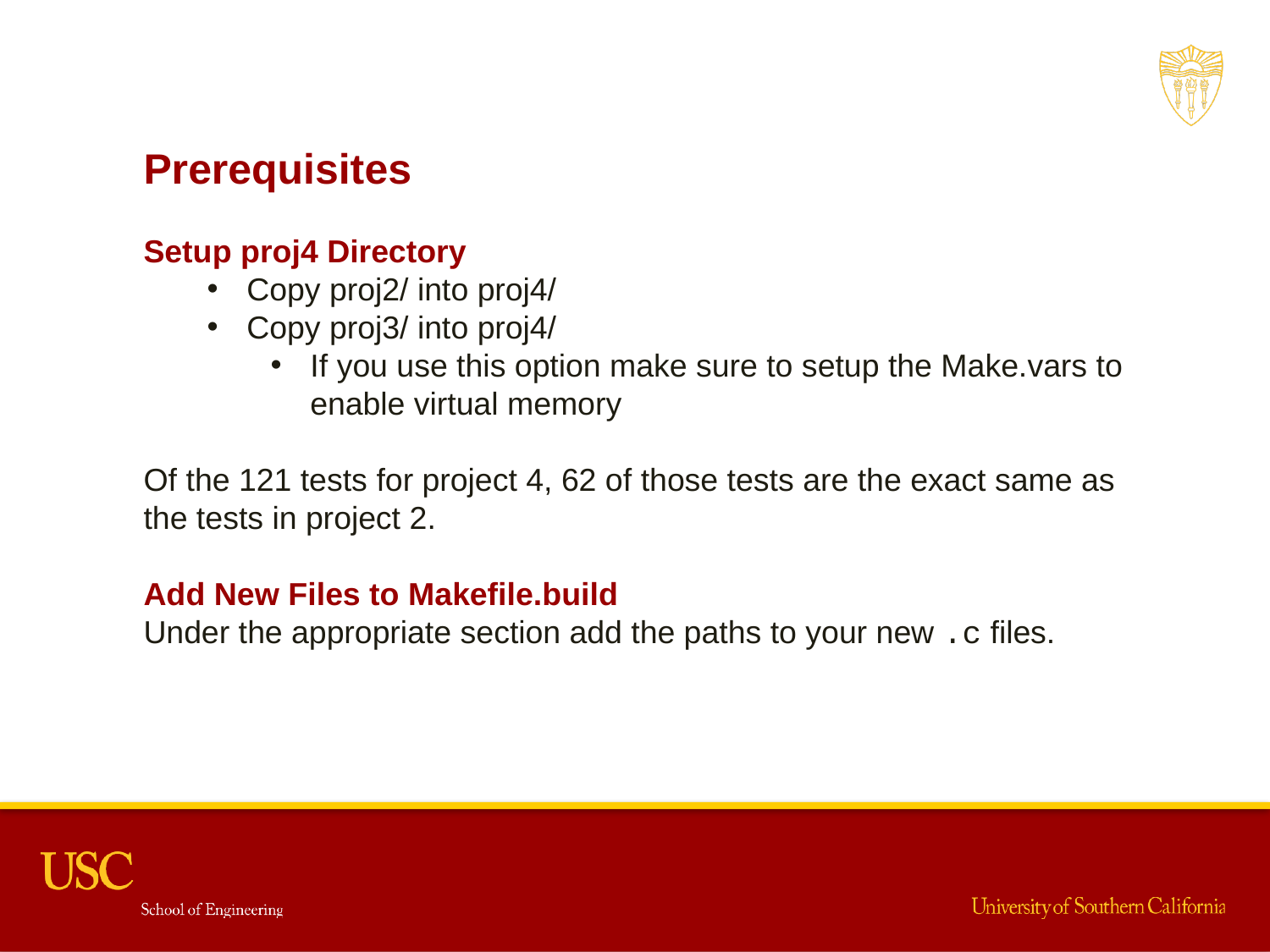

Prerequisites

Setup proj4 Directory
Copy proj2/ into proj4/
Copy proj3/ into proj4/
If you use this option make sure to setup the Make.vars to enable virtual memory

Of the 121 tests for project 4, 62 of those tests are the exact same as the tests in project 2.

Add New Files to Makefile.build
Under the appropriate section add the paths to your new .c files.